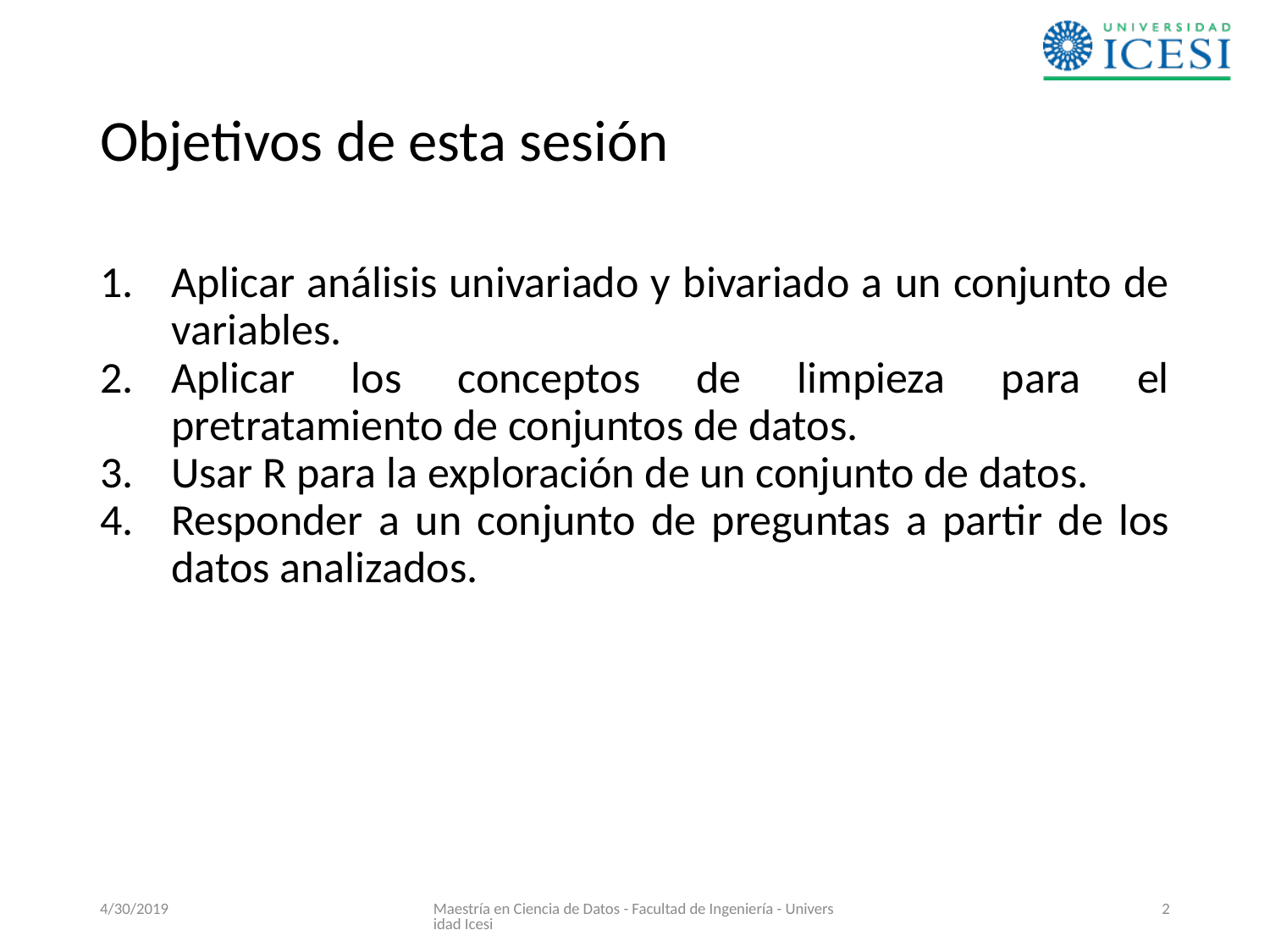

# Objetivos de esta sesión
Aplicar análisis univariado y bivariado a un conjunto de variables.
Aplicar los conceptos de limpieza para el pretratamiento de conjuntos de datos.
Usar R para la exploración de un conjunto de datos.
Responder a un conjunto de preguntas a partir de los datos analizados.
4/30/2019
Maestría en Ciencia de Datos - Facultad de Ingeniería - Universidad Icesi
2